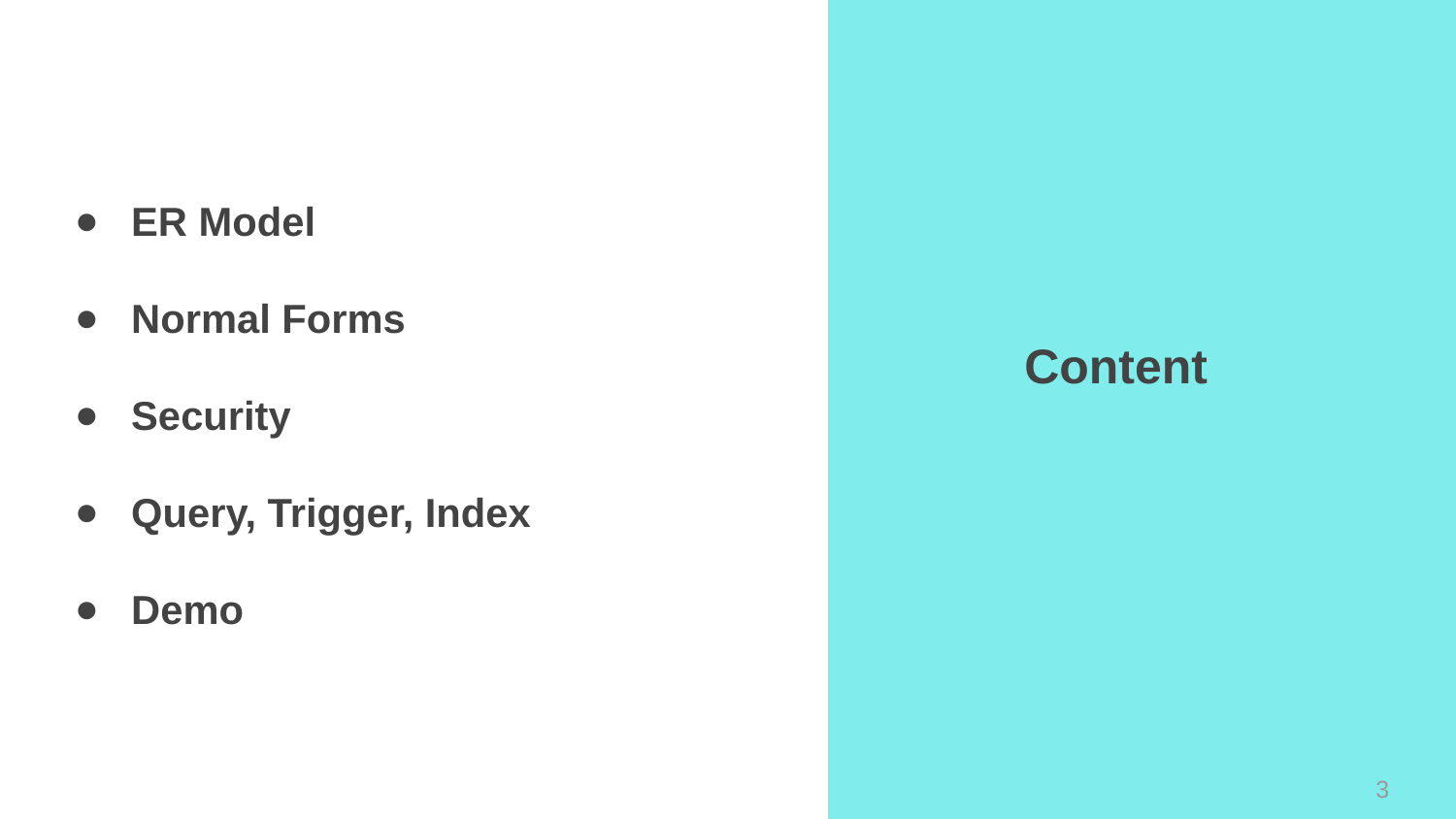

ER Model

Normal Forms

Security

Query, Trigger, Index

Demo

Content

3